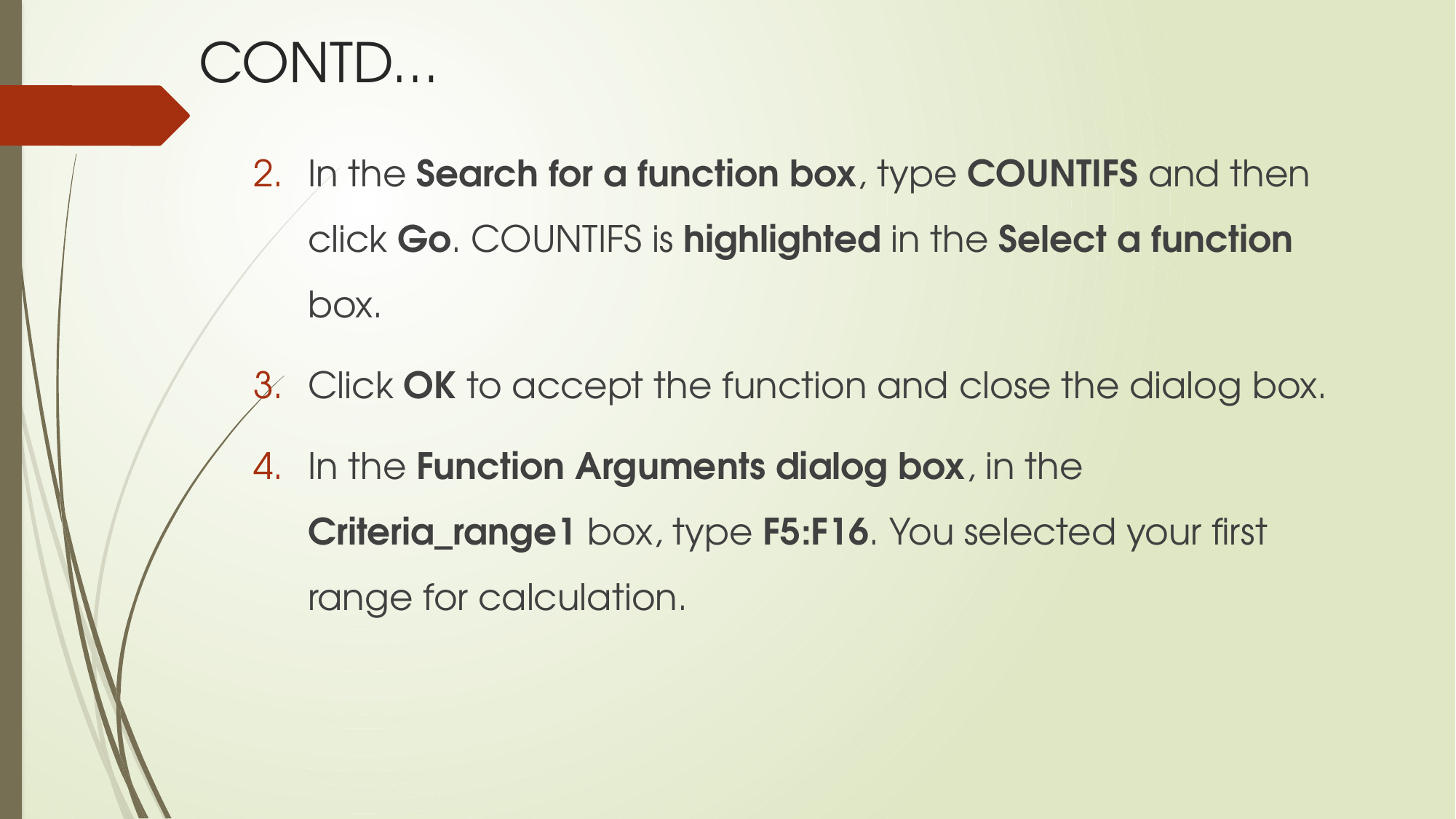

# CONTD…
In the Search for a function box, type COUNTIFS and then click Go. COUNTIFS is highlighted in the Select a function box.
Click OK to accept the function and close the dialog box.
In the Function Arguments dialog box, in the Criteria_range1 box, type F5:F16. You selected your first range for calculation.